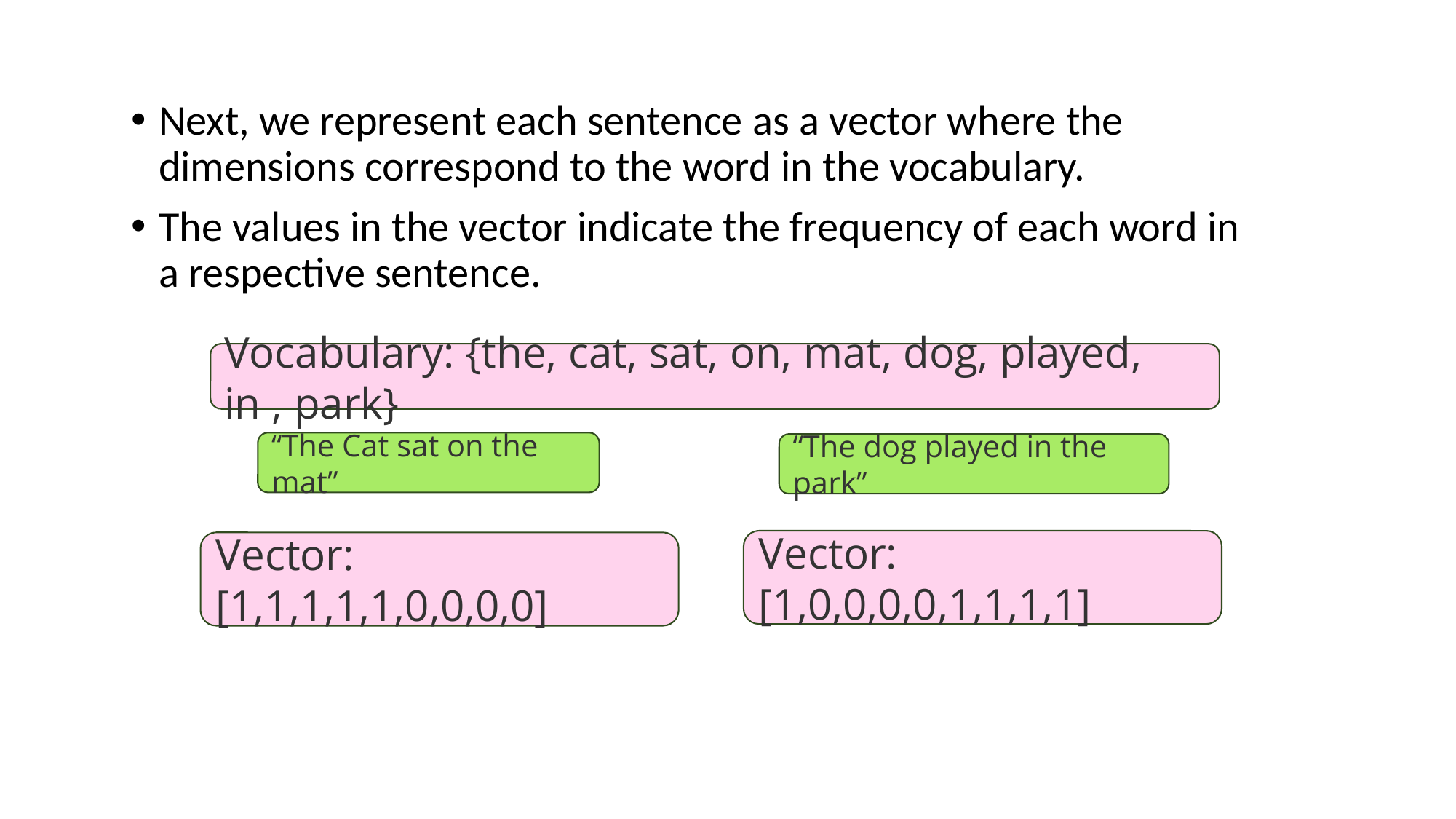

# Bag of words
Next, we represent each sentence as a vector where the dimensions correspond to the word in the vocabulary.
The values in the vector indicate the frequency of each word in a respective sentence.

Vocabulary: {the, cat, sat, on, mat, dog, played, in , park}
“The Cat sat on the mat”
“The dog played in the park”
Vector: [1,0,0,0,0,1,1,1,1]
Vector: [1,1,1,1,1,0,0,0,0]